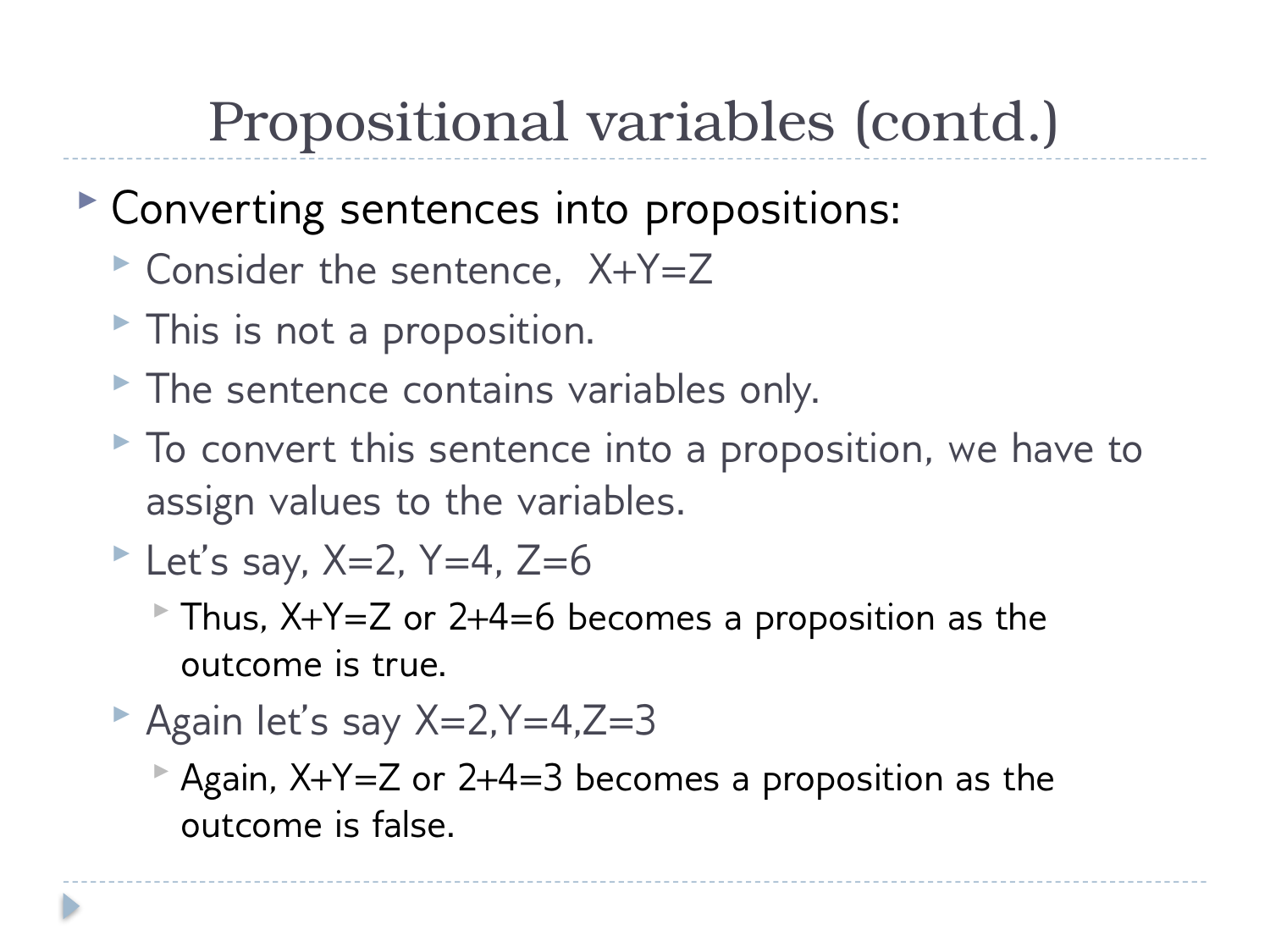

# Propositional variables (contd.)
Converting sentences into propositions:
Consider the sentence,  X+Y=Z
This is not a proposition.
The sentence contains variables only.
To convert this sentence into a proposition, we have to assign values to the variables.
Let’s say, X=2, Y=4, Z=6
Thus, X+Y=Z or 2+4=6 becomes a proposition as the outcome is true.
Again let’s say X=2,Y=4,Z=3
Again, X+Y=Z or 2+4=3 becomes a proposition as the outcome is false.